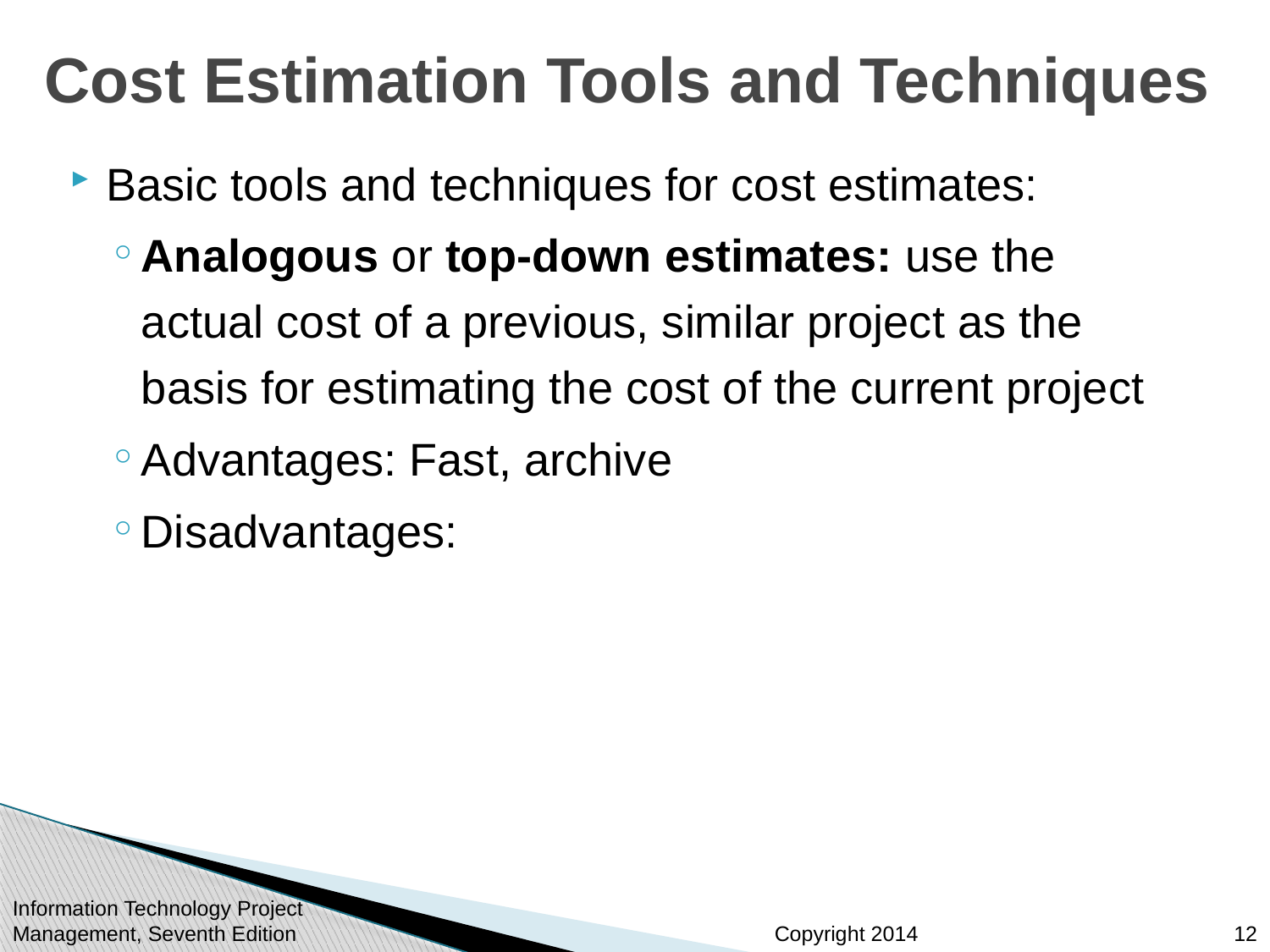

# Cost Estimation Tools and Techniques
Basic tools and techniques for cost estimates:
Analogous or top-down estimates: use the actual cost of a previous, similar project as the basis for estimating the cost of the current project
Advantages: Fast, archive
Disadvantages:
Information Technology Project Management, Seventh Edition
12